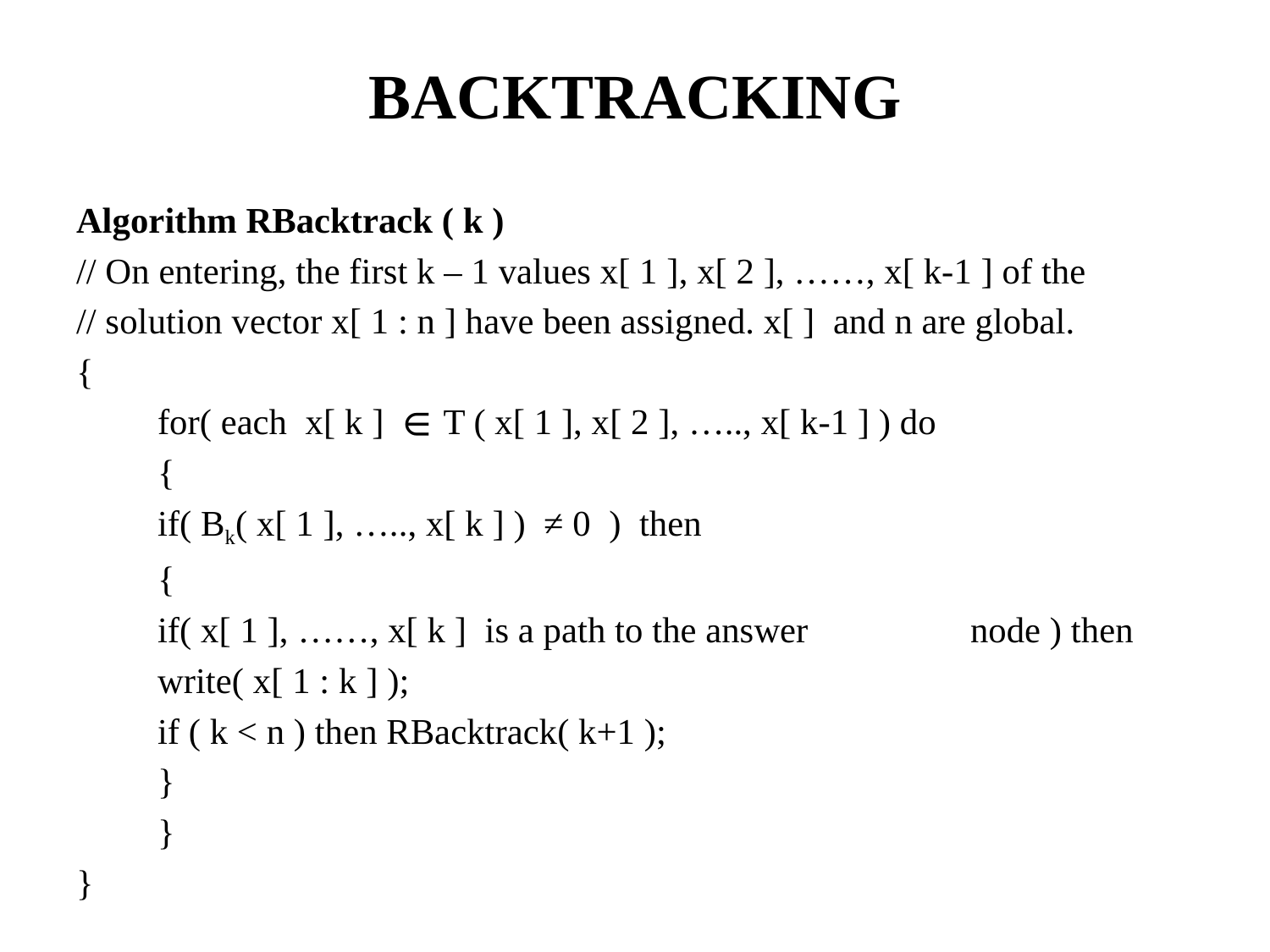

# BACKTRACKING
Algorithm RBacktrack ( k )
// On entering, the first k – 1 values x[ 1 ], x[ 2 ], ……, x[ k-1 ] of the
// solution vector x[ 1 : n ] have been assigned. x[ ]  and n are global.
{
	for( each  x[ k ]  ∈ T ( x[ 1 ], x[ 2 ], ….., x[ k-1 ] ) do
	{
		if( Bk( x[ 1 ], ….., x[ k ] )  ≠ 0  )  then
		{
			if( x[ 1 ], ……, x[ k ]  is a path to the answer 								node ) then
				write( x[ 1 : k ] );
			if ( k < n ) then RBacktrack( k+1 );
		}
	}
}